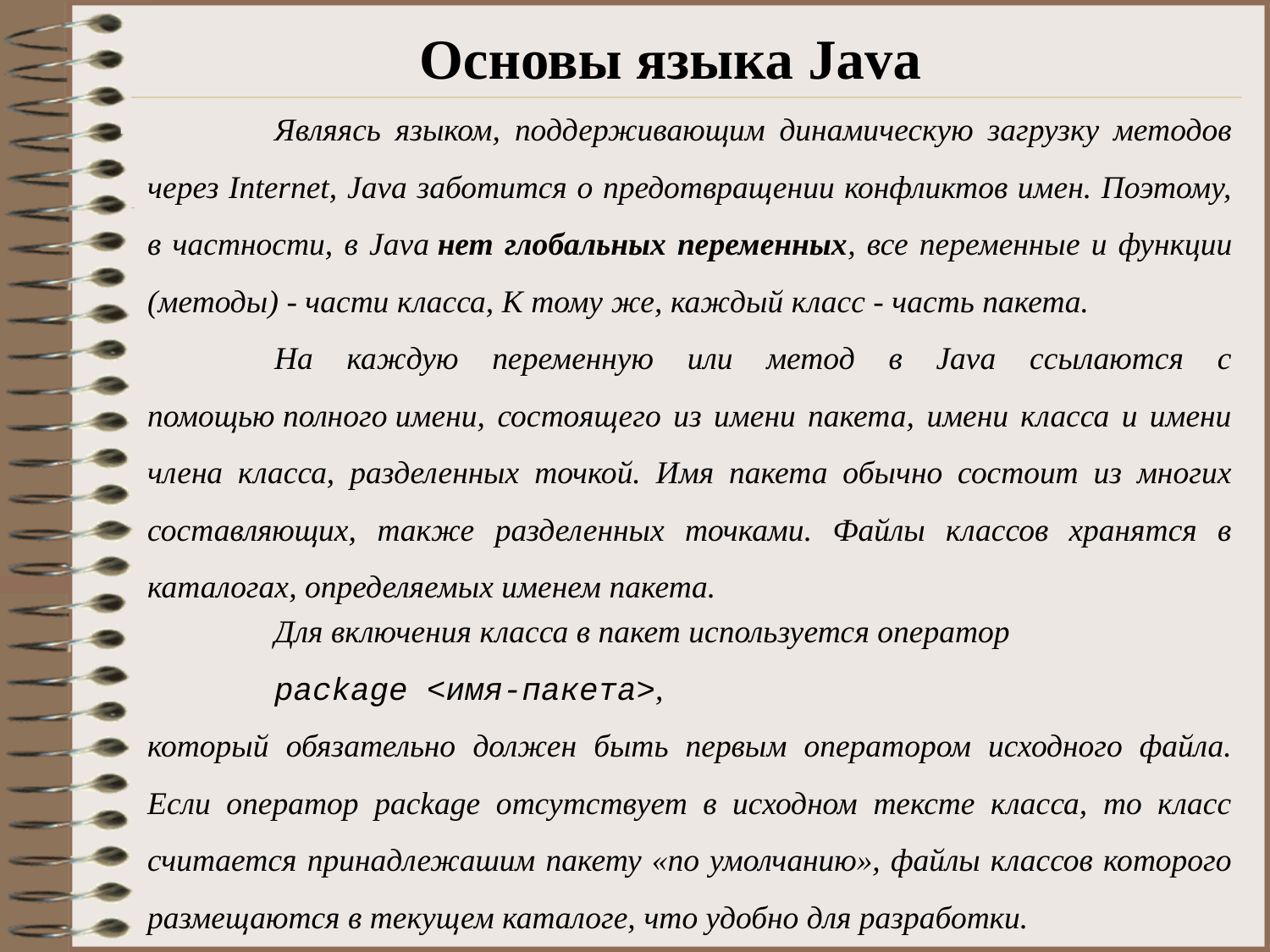

# Основы языка Java
	Являясь языком, поддерживающим динамическую загрузку методов через Internet, Java заботится о предотвращении конфликтов имен. Поэтому, в частности, в Java нет глобальных переменных, все переменные и функции (методы) - части класса, К тому же, каждый класс - часть пакета.
	На каждую переменную или метод в Java ссылаются с помощью полного имени, состоящего из имени пакета, имени класса и имени члена класса, разделенных точкой. Имя пакета обычно состоит из многих составляющих, также разделенных точками. Файлы классов хранятся в каталогах, определяемых именем пакета.
	Для включения класса в пакет используется оператор
	package <имя-пакета>,
который обязательно должен быть первым оператором исходного файла. Если оператор package отсутствует в исходном тексте класса, то класс считается принадлежашим пакету «по умолчанию», файлы классов которого размещаются в текущем каталоге, что удобно для разработки.